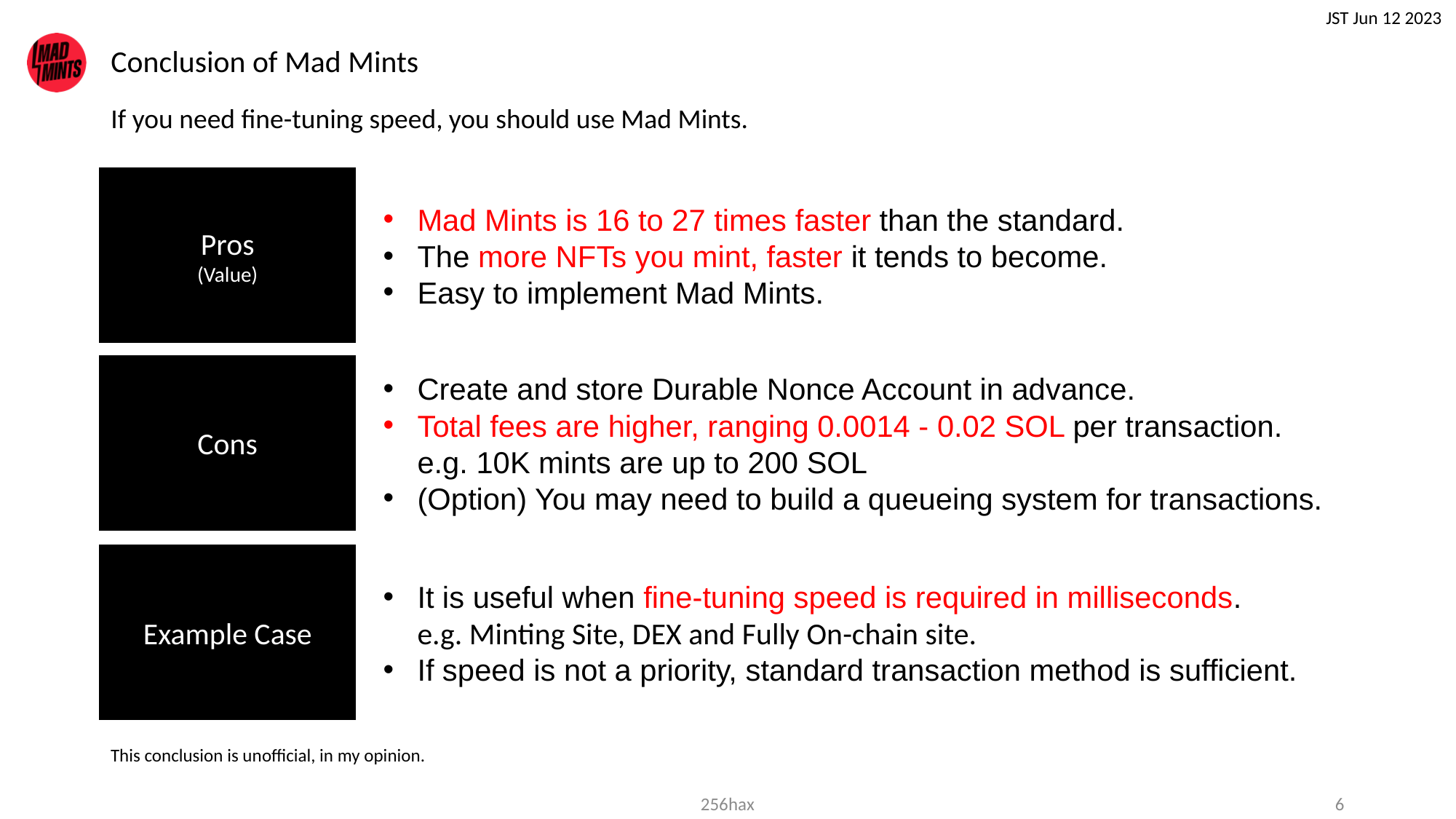

JST Jun 12 2023
# Conclusion of Mad Mints
If you need fine-tuning speed, you should use Mad Mints.
Pros
(Value)
Mad Mints is 16 to 27 times faster than the standard.
The more NFTs you mint, faster it tends to become.
Easy to implement Mad Mints.
Cons
Create and store Durable Nonce Account in advance.
Total fees are higher, ranging 0.0014 - 0.02 SOL per transaction.
e.g. 10K mints are up to 200 SOL
(Option) You may need to build a queueing system for transactions.
Example Case
It is useful when fine-tuning speed is required in milliseconds.
e.g. Minting Site, DEX and Fully On-chain site.
If speed is not a priority, standard transaction method is sufficient.
This conclusion is unofficial, in my opinion.
256hax
6